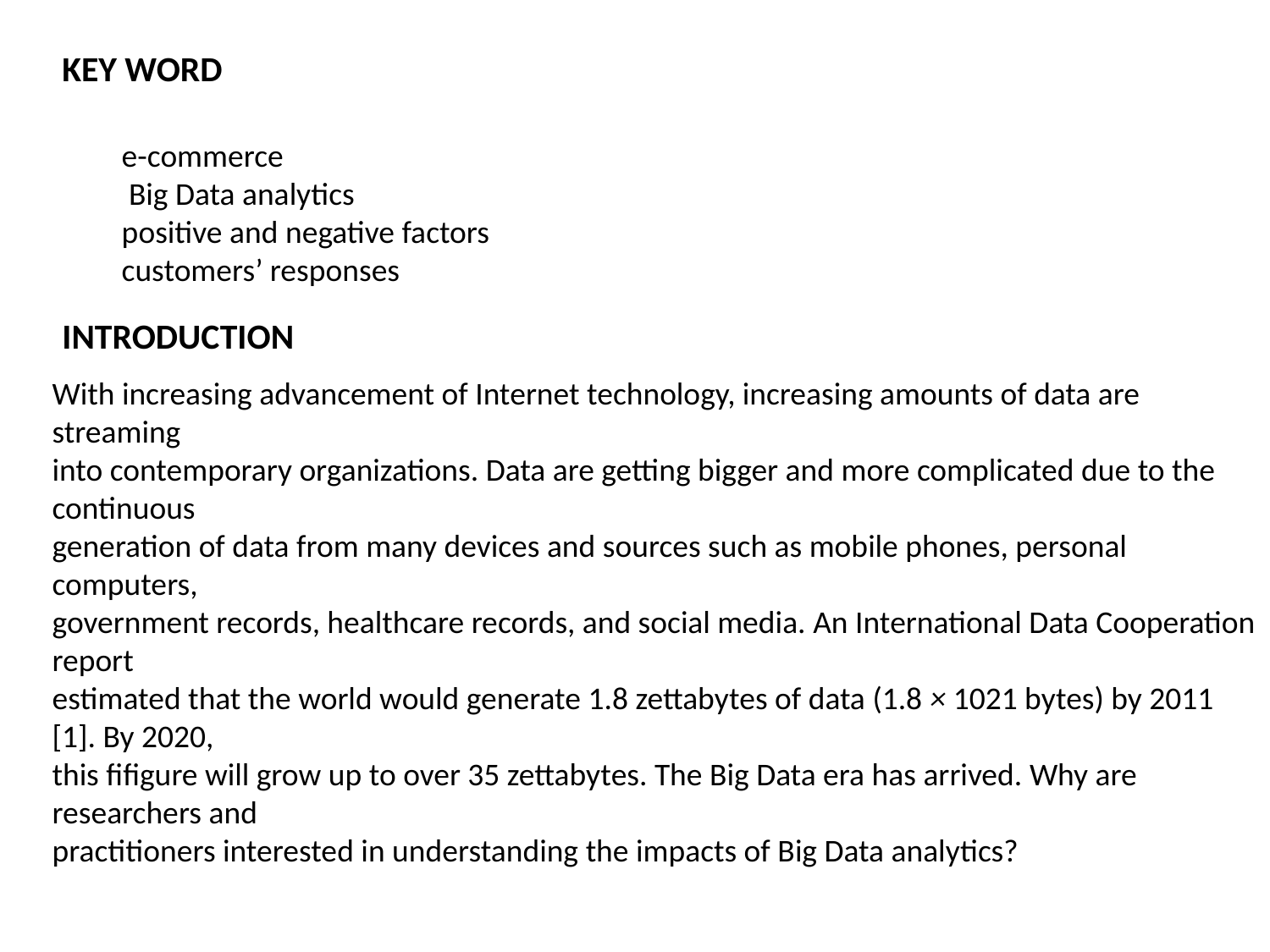

KEY WORD
e-commerce
 Big Data analytics
positive and negative factors
customers’ responses
INTRODUCTION
With increasing advancement of Internet technology, increasing amounts of data are streaming
into contemporary organizations. Data are getting bigger and more complicated due to the continuous
generation of data from many devices and sources such as mobile phones, personal computers,
government records, healthcare records, and social media. An International Data Cooperation report
estimated that the world would generate 1.8 zettabytes of data (1.8 × 1021 bytes) by 2011 [1]. By 2020,
this fifigure will grow up to over 35 zettabytes. The Big Data era has arrived. Why are researchers and
practitioners interested in understanding the impacts of Big Data analytics?